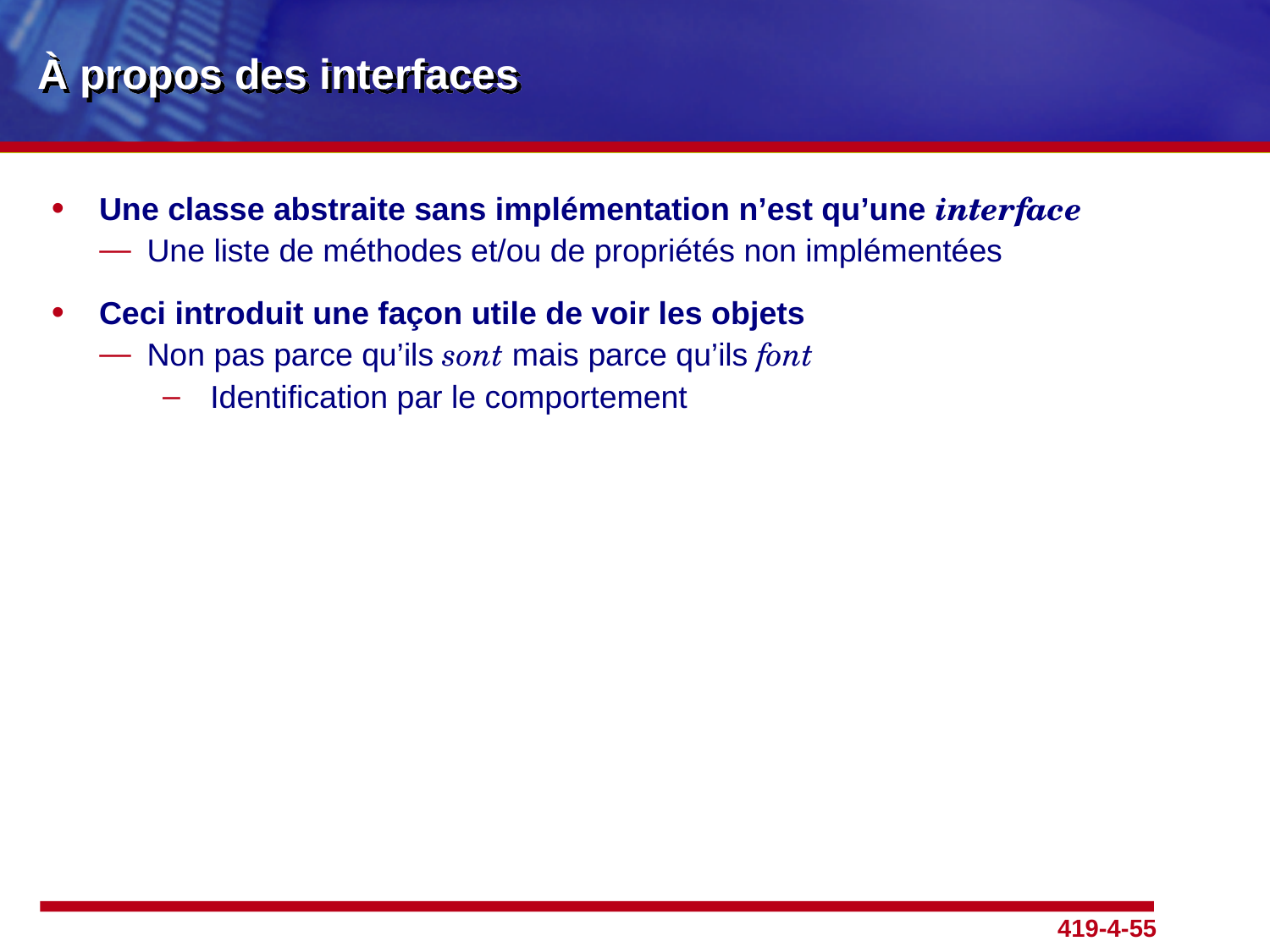

# À propos des interfaces
Une classe abstraite sans implémentation n’est qu’une interface
Une liste de méthodes et/ou de propriétés non implémentées
Ceci introduit une façon utile de voir les objets
Non pas parce qu’ils sont mais parce qu’ils font
Identification par le comportement